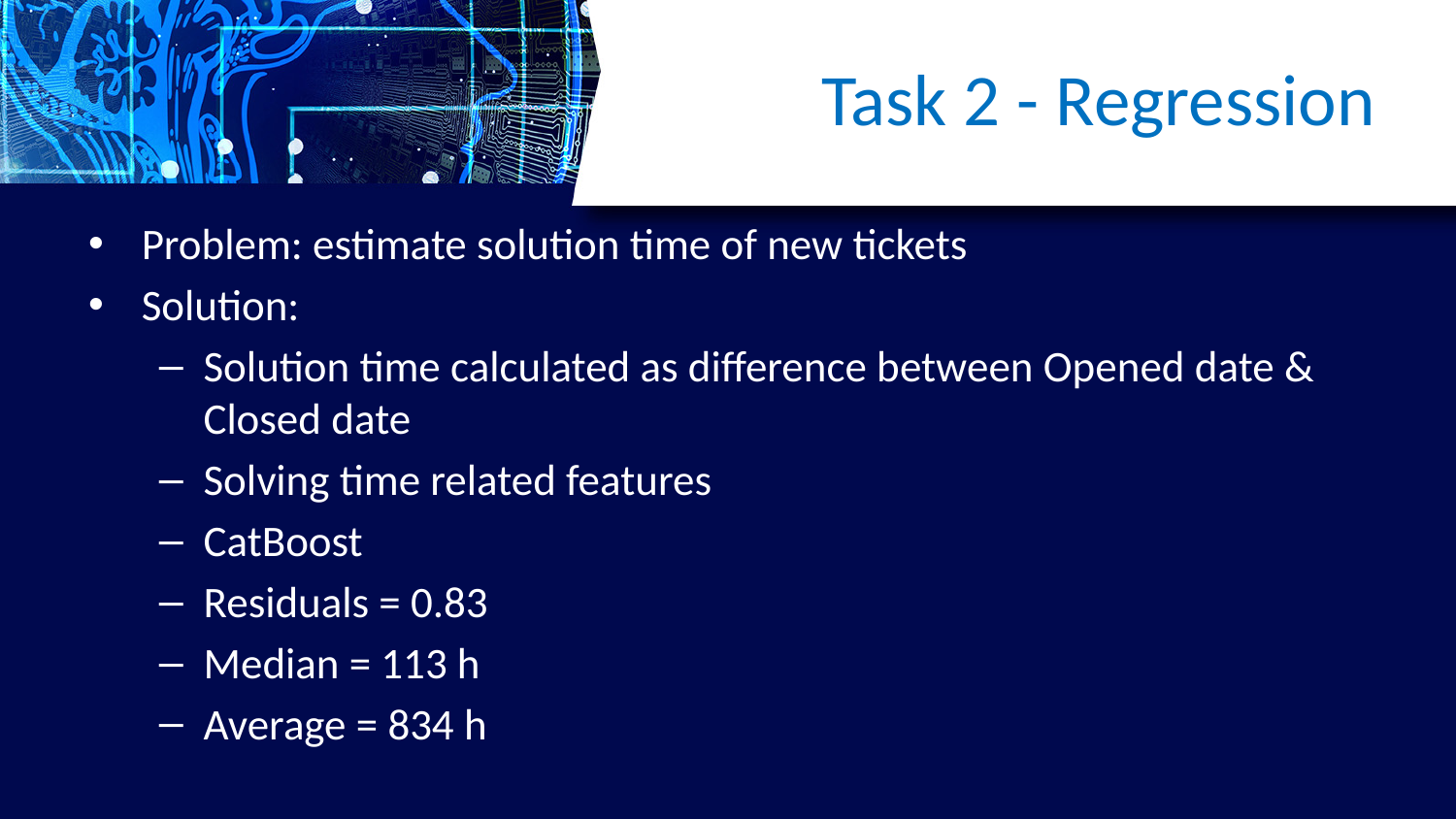

# Task 2 - Regression
Problem: estimate solution time of new tickets
Solution:
Solution time calculated as difference between Opened date & Closed date
Solving time related features
CatBoost
Residuals = 0.83
Median = 113 h
Average = 834 h